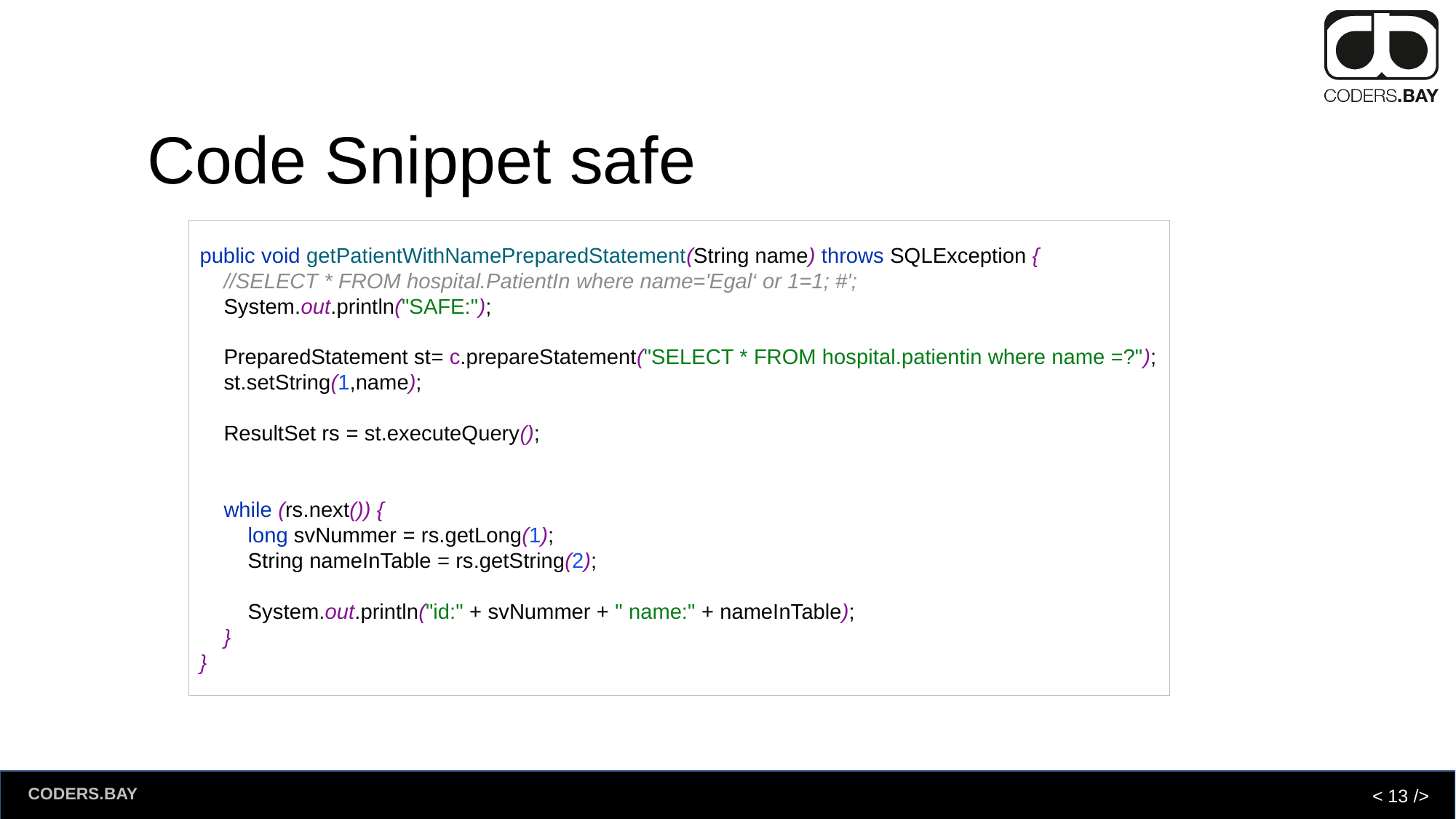

# Code Snippet safe
public void getPatientWithNamePreparedStatement(String name) throws SQLException {
    //SELECT * FROM hospital.PatientIn where name='Egal‘ or 1=1; #';
    System.out.println("SAFE:");
    PreparedStatement st= c.prepareStatement("SELECT * FROM hospital.patientin where name =?");
    st.setString(1,name);
    ResultSet rs = st.executeQuery();
    while (rs.next()) {
        long svNummer = rs.getLong(1);
        String nameInTable = rs.getString(2);
        System.out.println("id:" + svNummer + " name:" + nameInTable);
    }
}